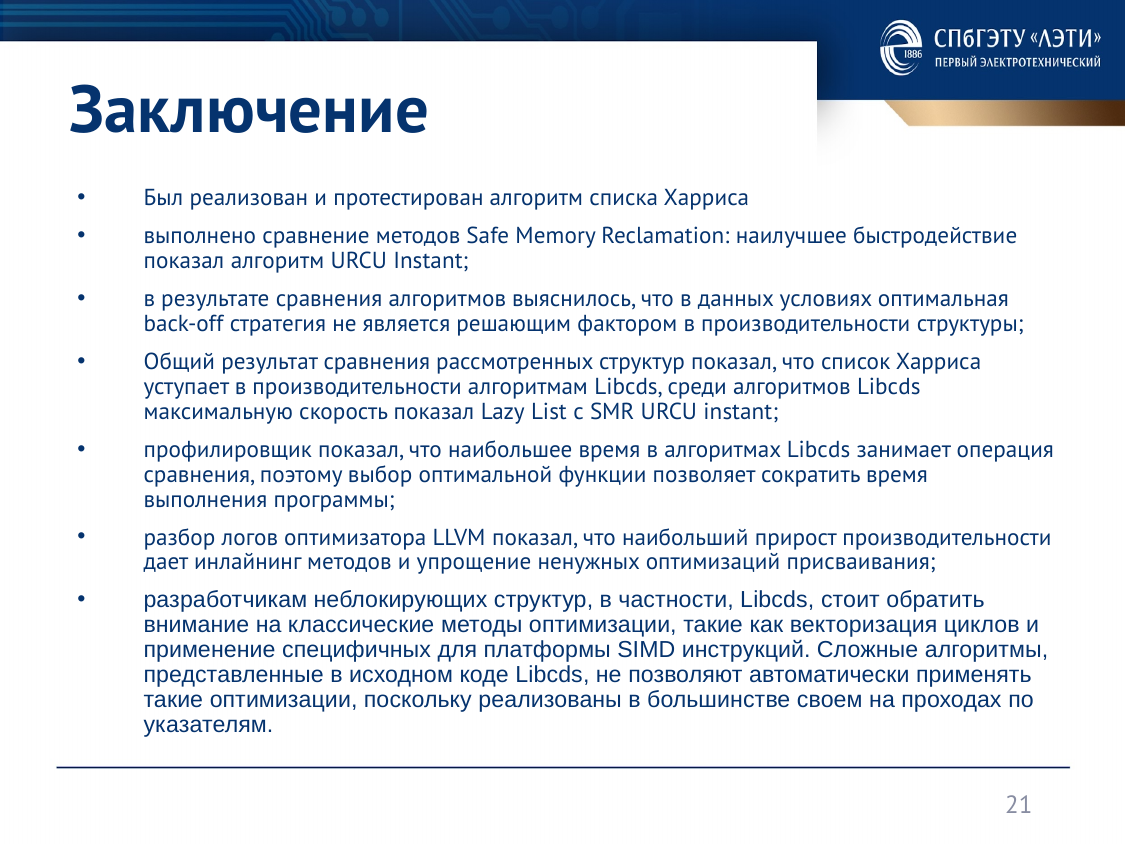

# Заключение
Был реализован и протестирован алгоритм списка Харриса
выполнено сравнение методов Safe Memory Reclamation: наилучшее быстродействие показал алгоритм URCU Instant;
в результате сравнения алгоритмов выяснилось, что в данных условиях оптимальная back-off стратегия не является решающим фактором в производительности структуры;
Общий результат сравнения рассмотренных структур показал, что список Харриса уступает в производительности алгоритмам Libcds, среди алгоритмов Libcds максимальную скорость показал Lazy List с SMR URCU instant;
профилировщик показал, что наибольшее время в алгоритмах Libcds занимает операция сравнения, поэтому выбор оптимальной функции позволяет сократить время выполнения программы;
разбор логов оптимизатора LLVM показал, что наибольший прирост производительности дает инлайнинг методов и упрощение ненужных оптимизаций присваивания;
разработчикам неблокирующих структур, в частности, Libcds, стоит обратить внимание на классические методы оптимизации, такие как векторизация циклов и применение специфичных для платформы SIMD инструкций. Сложные алгоритмы, представленные в исходном коде Libcds, не позволяют автоматически применять такие оптимизации, поскольку реализованы в большинстве своем на проходах по указателям.
21